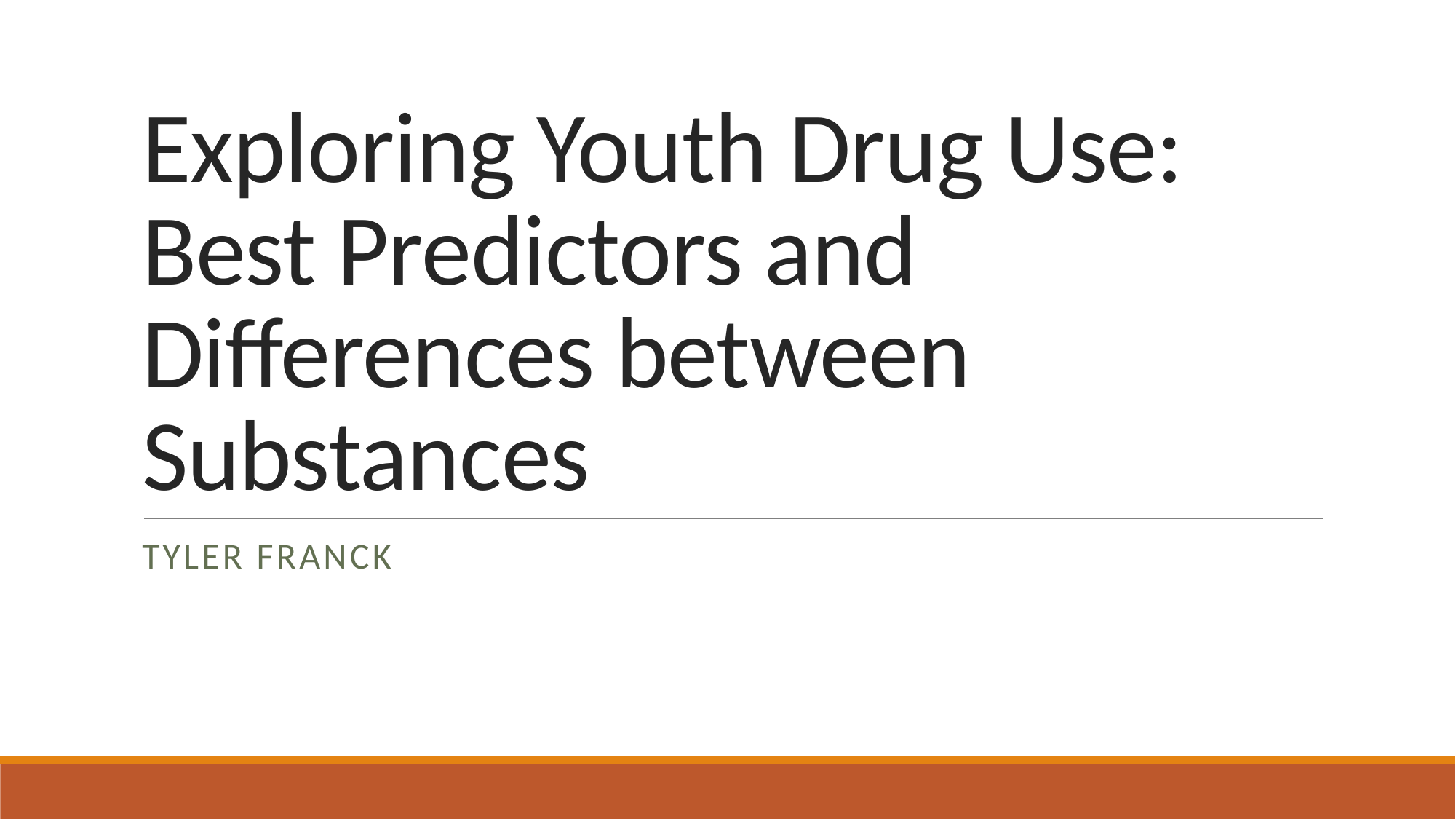

# Exploring Youth Drug Use: Best Predictors and Differences between Substances
Tyler Franck